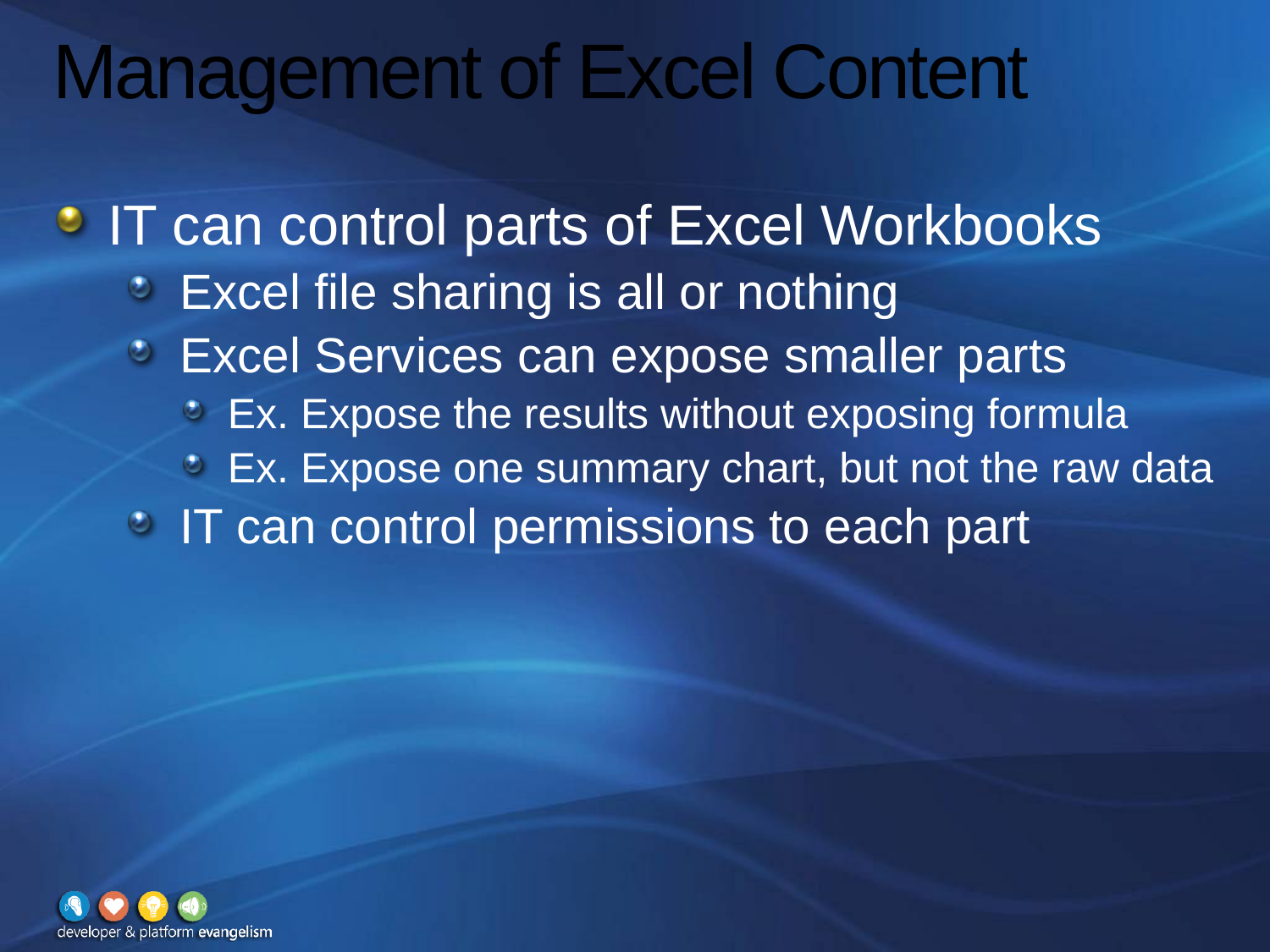

# Management of Excel Content
IT can control parts of Excel Workbooks
Excel file sharing is all or nothing
Excel Services can expose smaller parts
Ex. Expose the results without exposing formula
Ex. Expose one summary chart, but not the raw data
IT can control permissions to each part